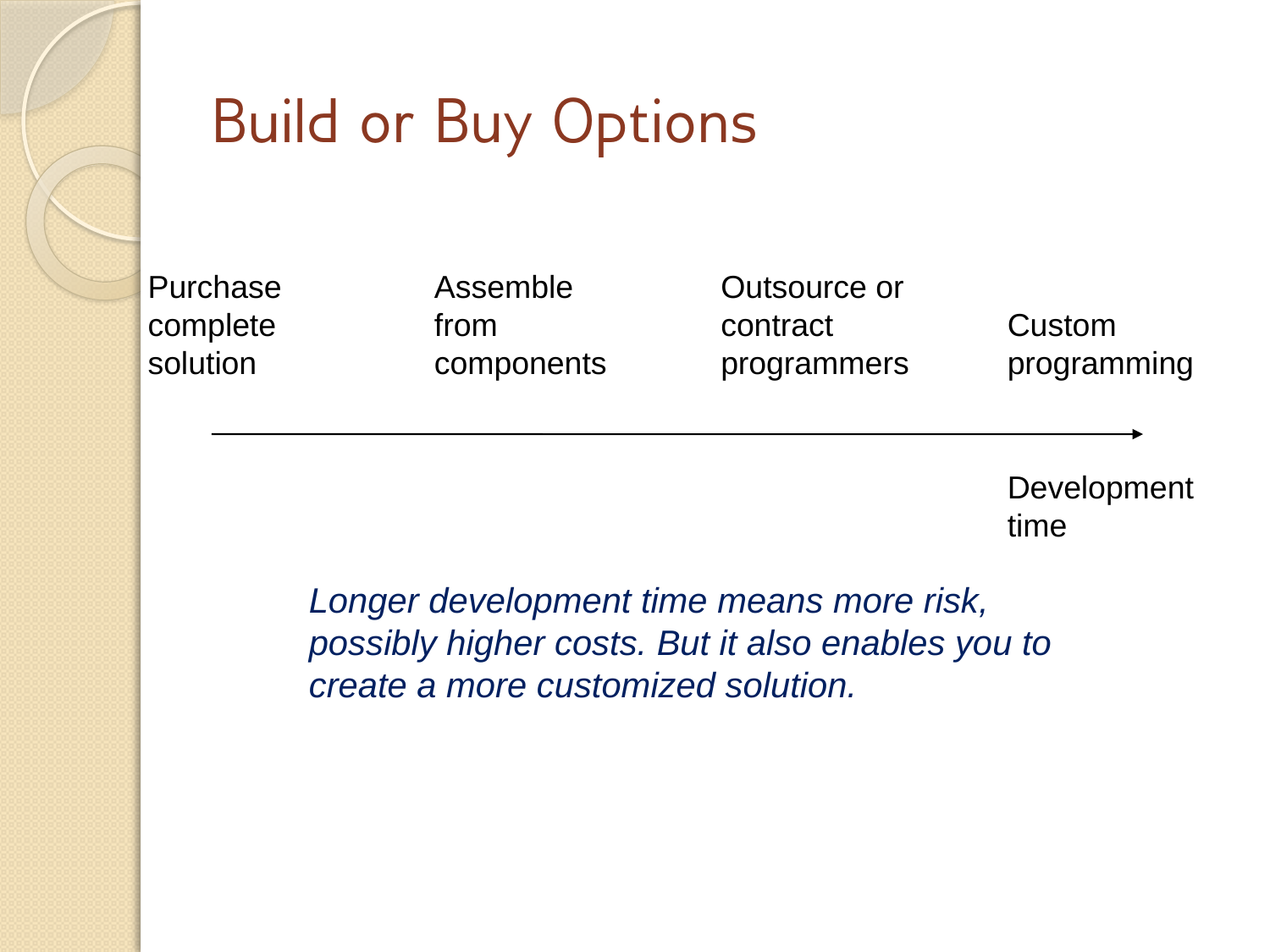

# Build or Buy Options
Purchase complete solution
Assemble from components
Outsource or contract programmers
Custom programming

Development time
Longer development time means more risk, possibly higher costs. But it also enables you to create a more customized solution.